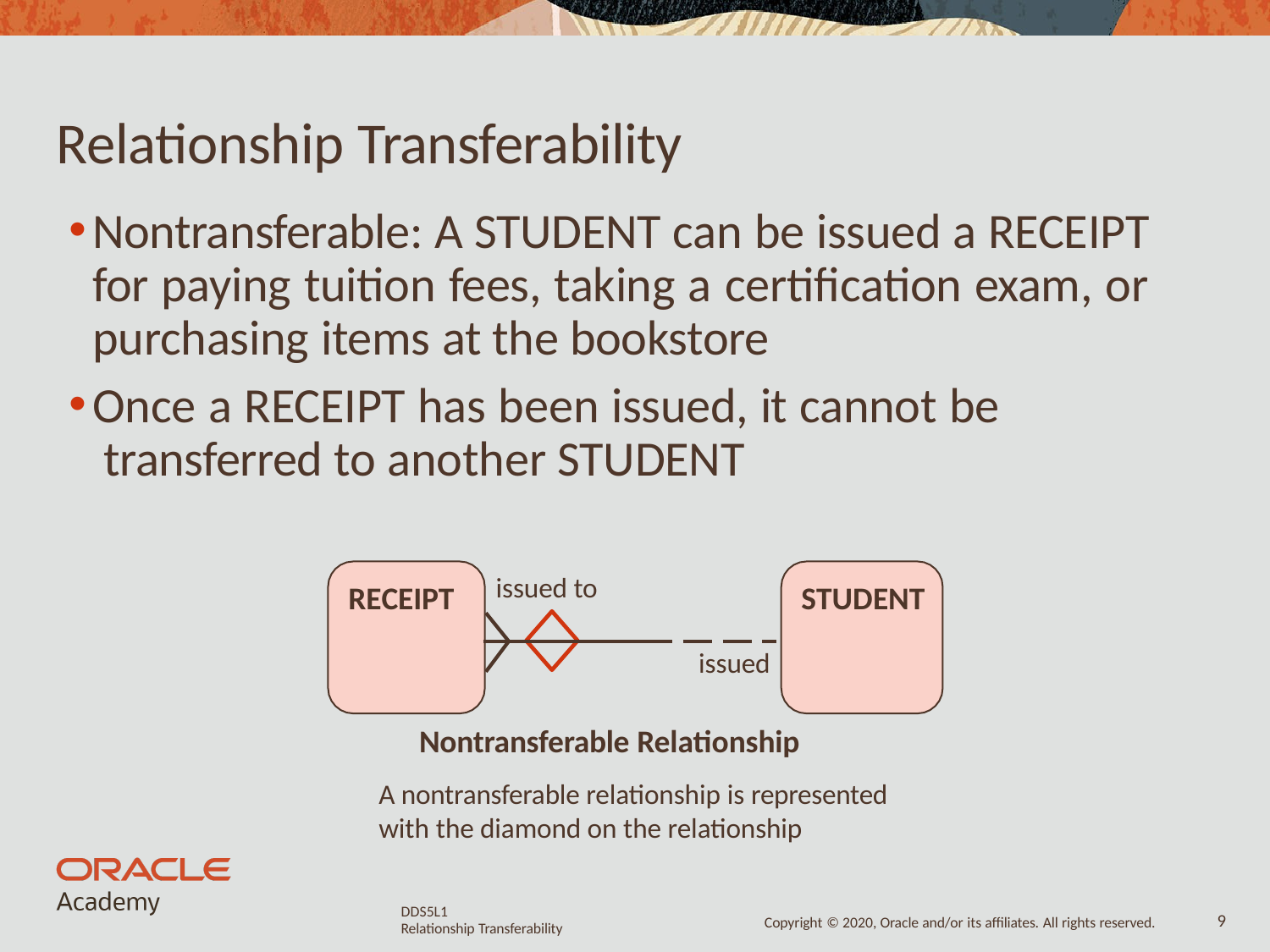

# Relationship Transferability
Nontransferable: A STUDENT can be issued a RECEIPT  for paying tuition fees, taking a certification exam, or  purchasing items at the bookstore
Once a RECEIPT has been issued, it cannot be  transferred to another STUDENT

issued to
RECEIPT
STUDENT

issued

Nontransferable Relationship
A nontransferable relationship is represented  with the diamond on the relationship
DDS5L1
Relationship Transferability
9
Copyright © 2020, Oracle and/or its affiliates. All rights reserved.